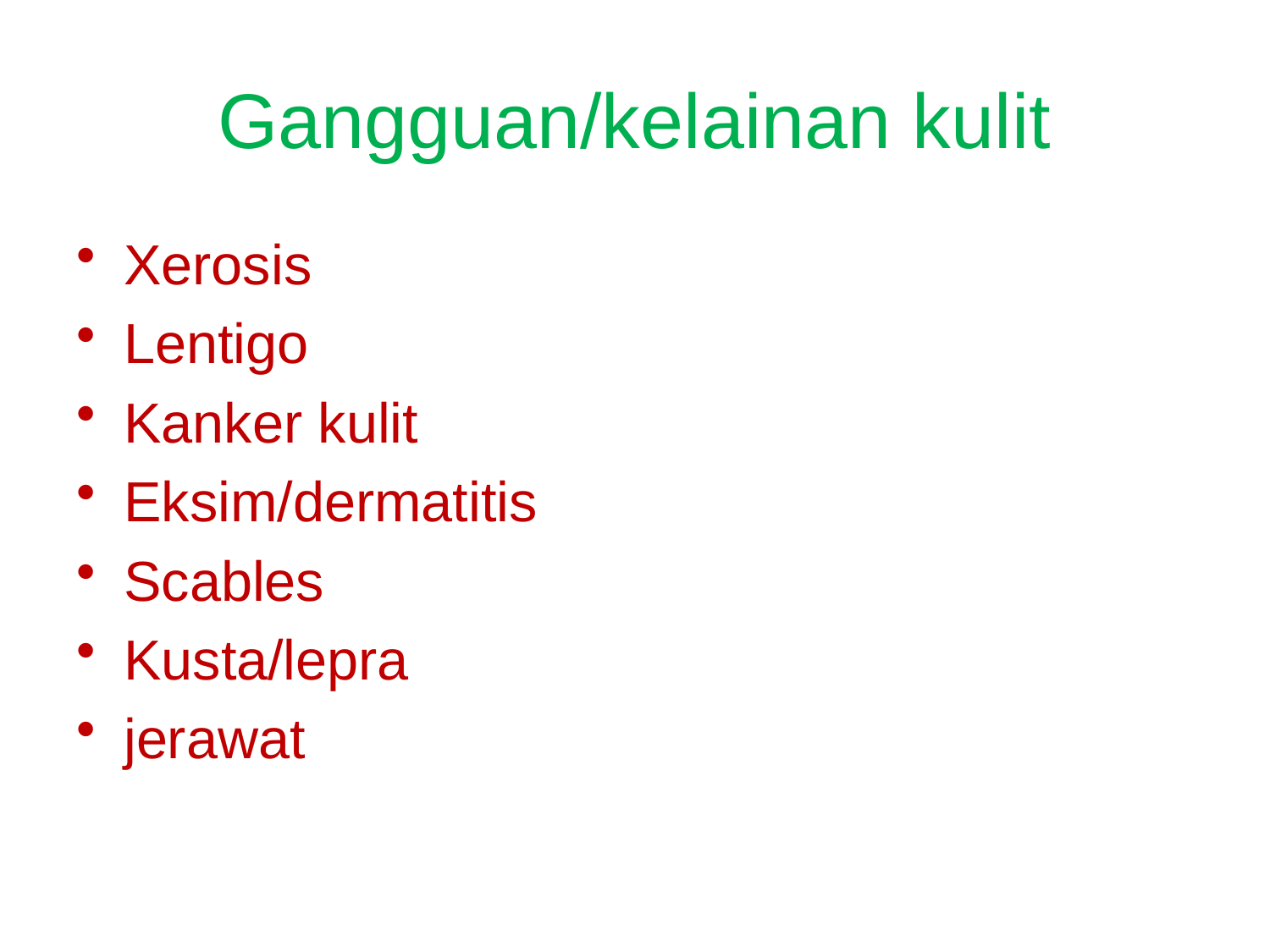

# Gangguan/kelainan kulit
Xerosis
Lentigo
Kanker kulit
Eksim/dermatitis
Scables
Kusta/lepra
jerawat